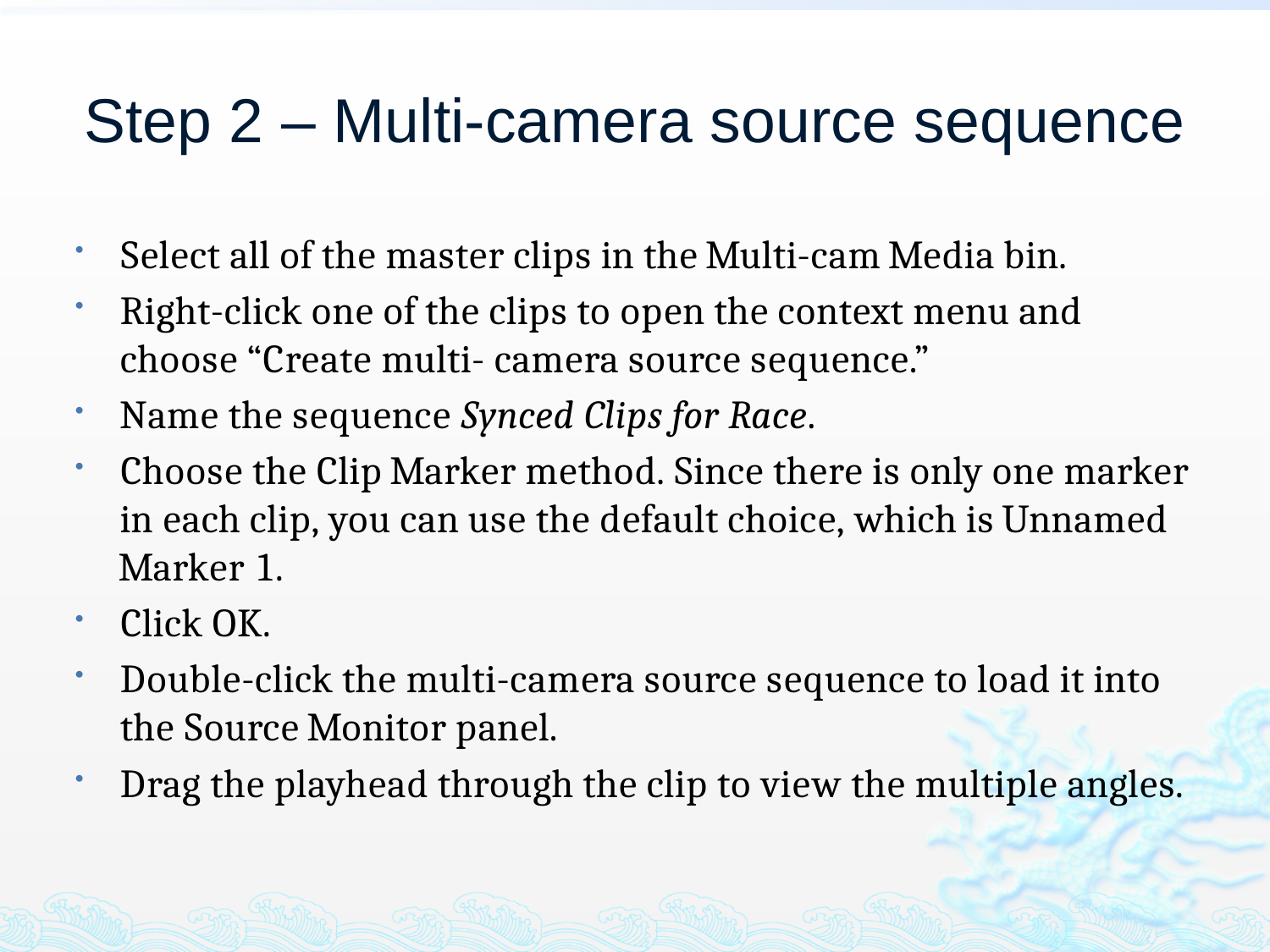

# Step 2 – Multi-camera source sequence
Select all of the master clips in the Multi-cam Media bin.
Right-click one of the clips to open the context menu and choose “Create multi- camera source sequence.”
Name the sequence Synced Clips for Race.
Choose the Clip Marker method. Since there is only one marker in each clip, you can use the default choice, which is Unnamed Marker 1.
Click OK.
Double-click the multi-camera source sequence to load it into the Source Monitor panel.
Drag the playhead through the clip to view the multiple angles.